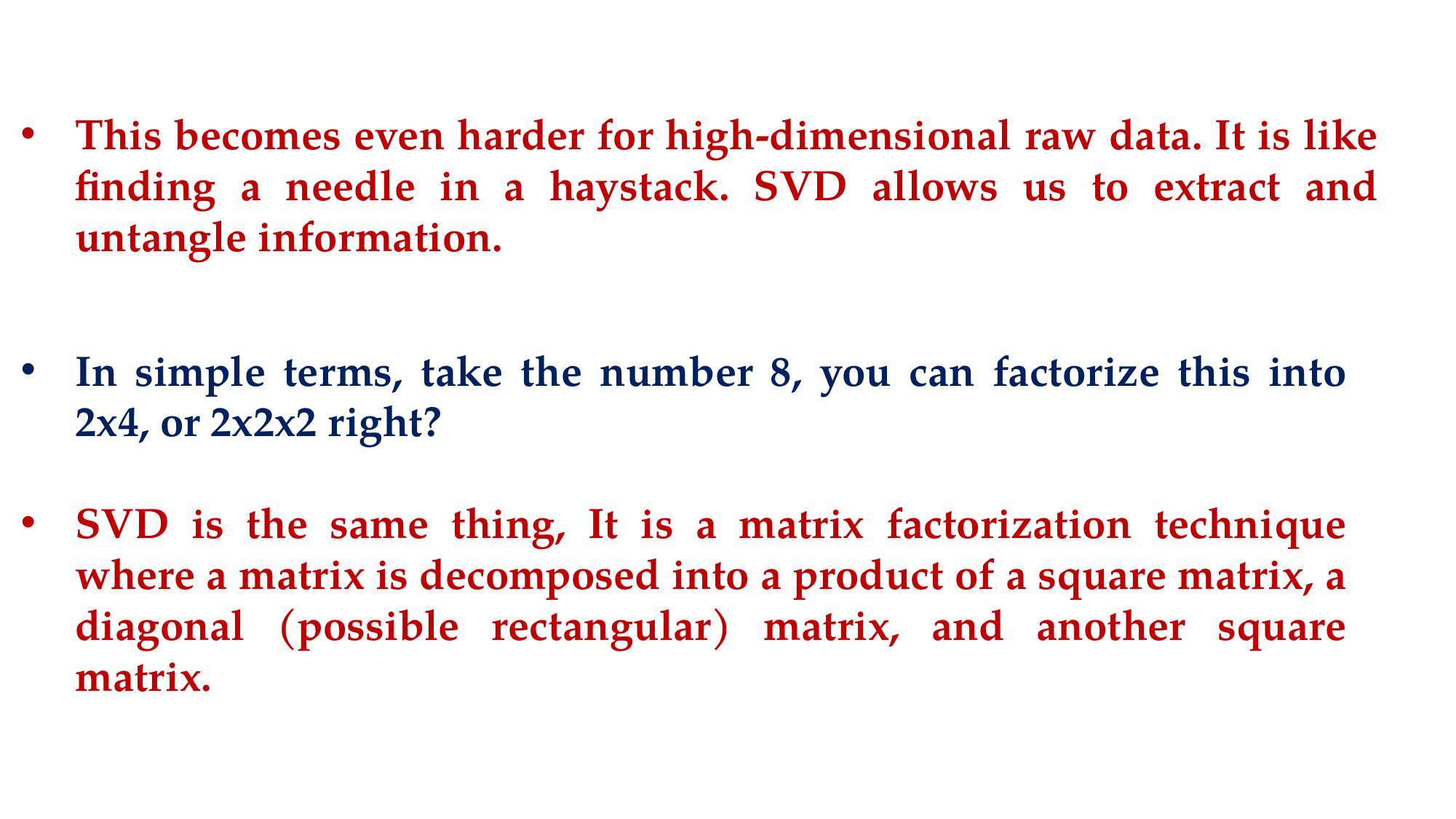

This becomes even harder for high-dimensional raw data. It is like finding a needle in a haystack. SVD allows us to extract and untangle information.
In simple terms, take the number 8, you can factorize this into 2x4, or 2x2x2 right?

SVD is the same thing, It is a matrix factorization technique where a matrix is decomposed into a product of a square matrix, a diagonal (possible rectangular) matrix, and another square matrix.